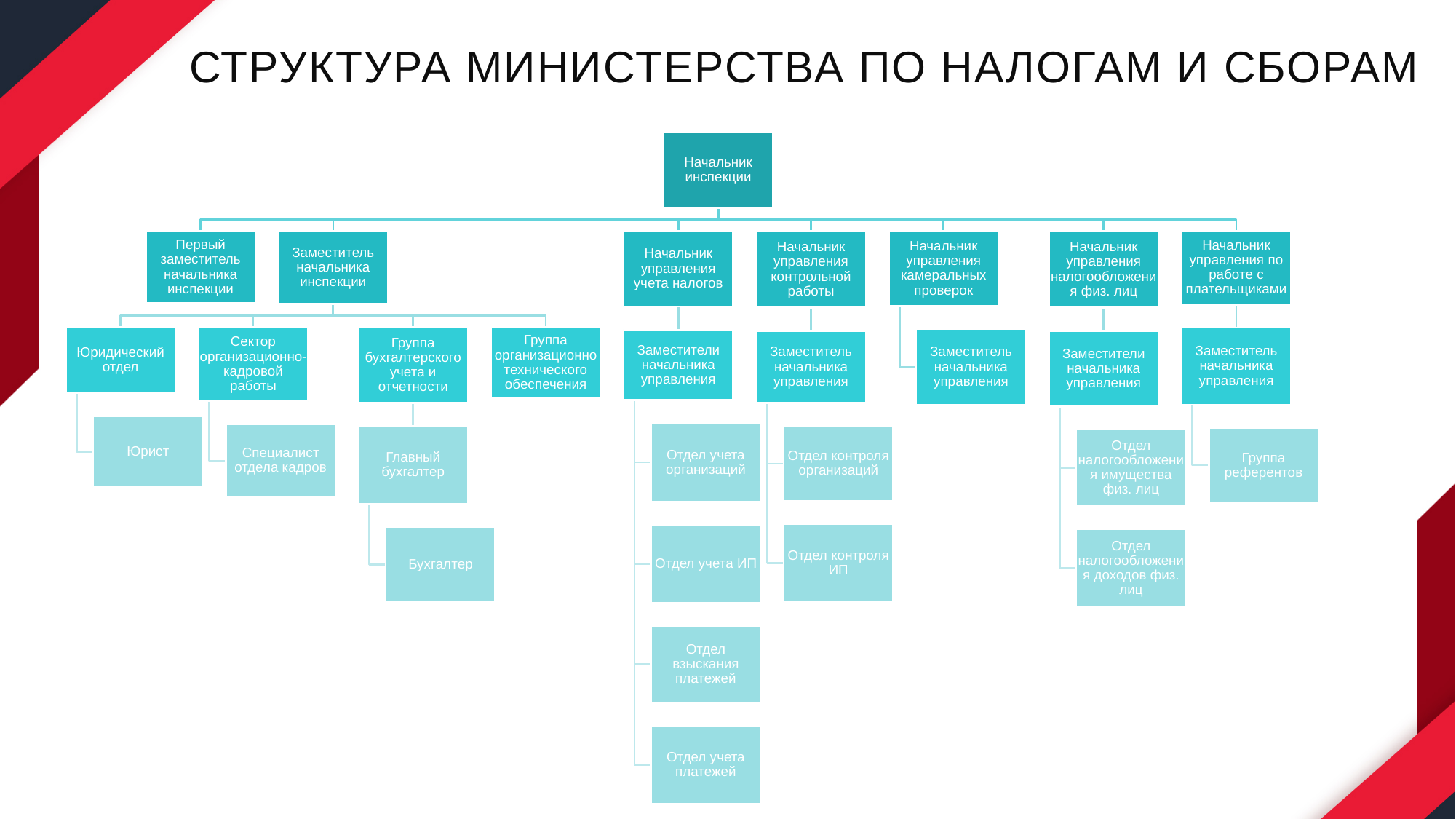

# Структура Министерства по налогам и сборам
Начальник инспекции
Первый заместитель начальника инспекции
Заместитель начальника инспекции
Юридический отдел
Юрист
Сектор организационно-кадровой работы
Специалист отдела кадров
Группа бухгалтерского учета и отчетности
Главный бухгалтер
Бухгалтер
Группа организационно технического обеспечения
Начальник управления учета налогов
Заместители начальника управления
Отдел учета организаций
Отдел учета ИП
Отдел взыскания платежей
Отдел учета платежей
Начальник управления контрольной работы
Заместитель начальника управления
Отдел контроля организаций
Отдел контроля ИП
Начальник управления камеральных проверок
Заместитель начальника управления
Начальник управления налогообложения физ. лиц
Заместители начальника управления
Отдел налогообложения имущества физ. лиц
Отдел налогообложения доходов физ. лиц
Начальник управления по работе с плательщиками
Заместитель начальника управления
Группа референтов